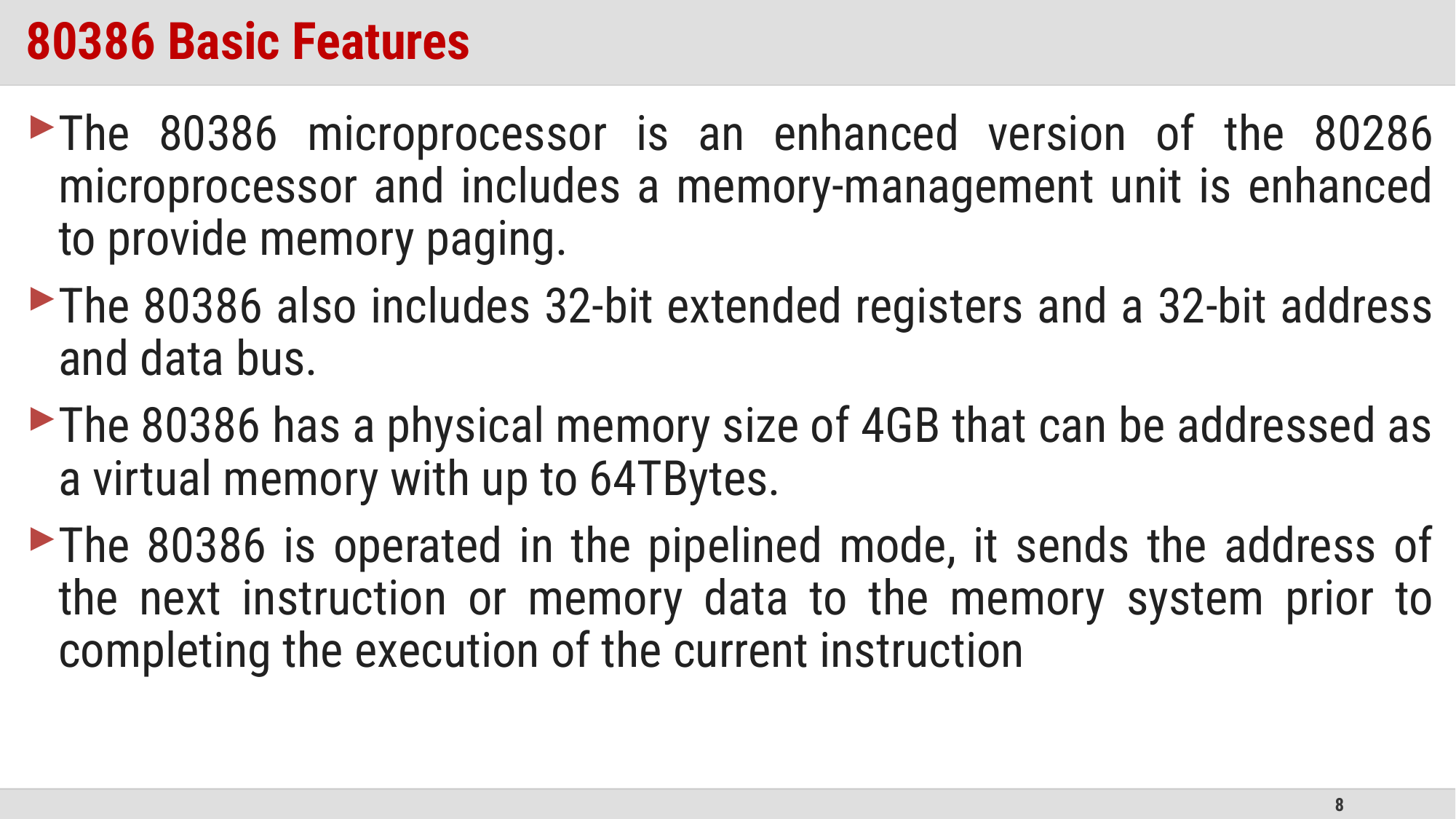

# 80386 Basic Features
The 80386 microprocessor is an enhanced version of the 80286 microprocessor and includes a memory-management unit is enhanced to provide memory paging.
The 80386 also includes 32-bit extended registers and a 32-bit address and data bus.
The 80386 has a physical memory size of 4GB that can be addressed as a virtual memory with up to 64TBytes.
The 80386 is operated in the pipelined mode, it sends the address of the next instruction or memory data to the memory system prior to completing the execution of the current instruction